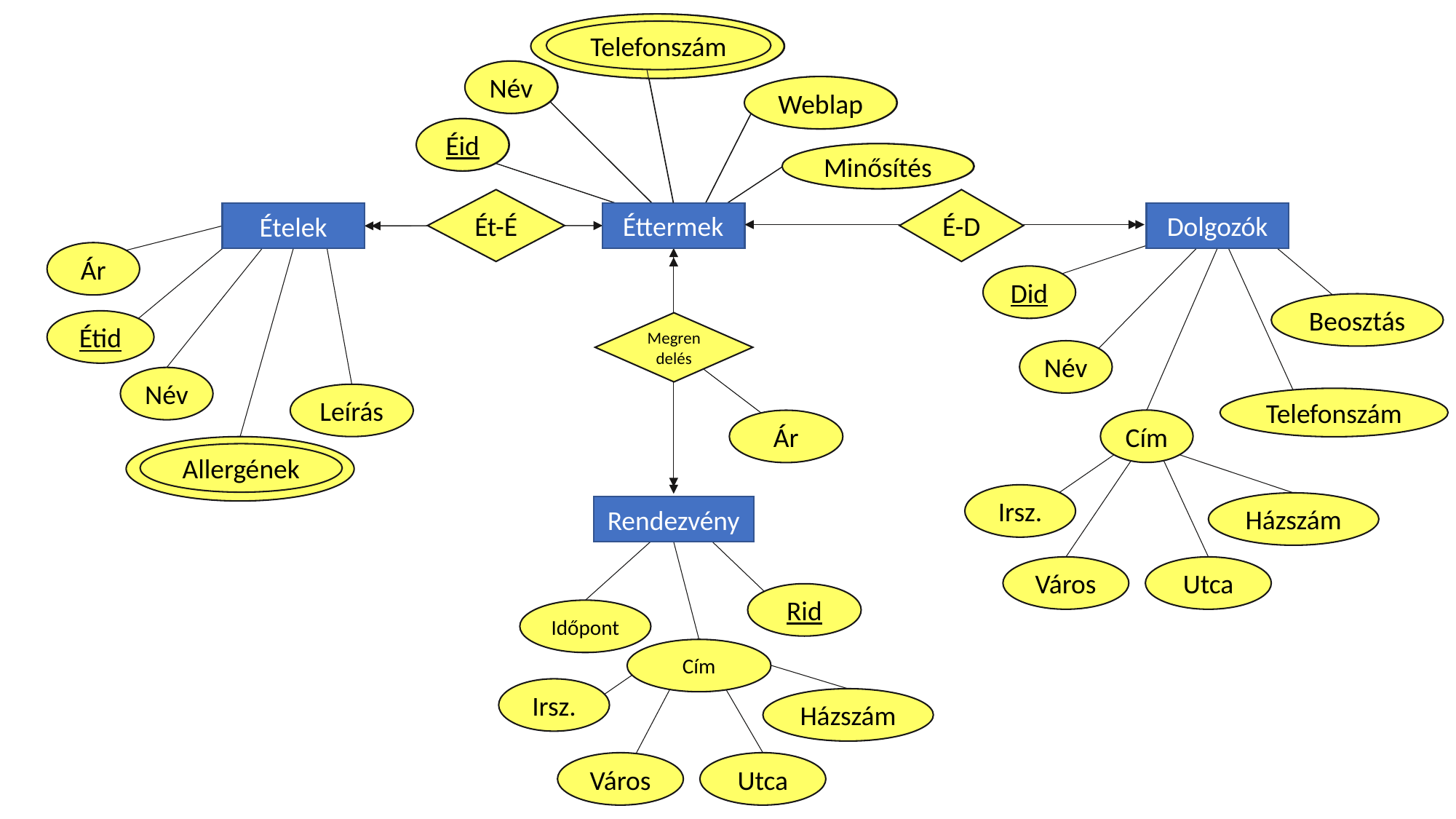

Telefonszám
Név
Weblap
Éid
Minősítés
Éttermek

Telefonszám
Név
Weblap
Éid
Minősítés
Éttermek
Ét-É
É-D
Dolgozók
Did
Beosztás
Név
Telefonszám
Cím
Irsz.
Házszám
Város
Utca
Ételek
Ár
Étid
Név
Leírás

Allergének
Megrendelés
Ár
Rendezvény
Rid
Időpont
Cím
Irsz.
Házszám
Város
Utca